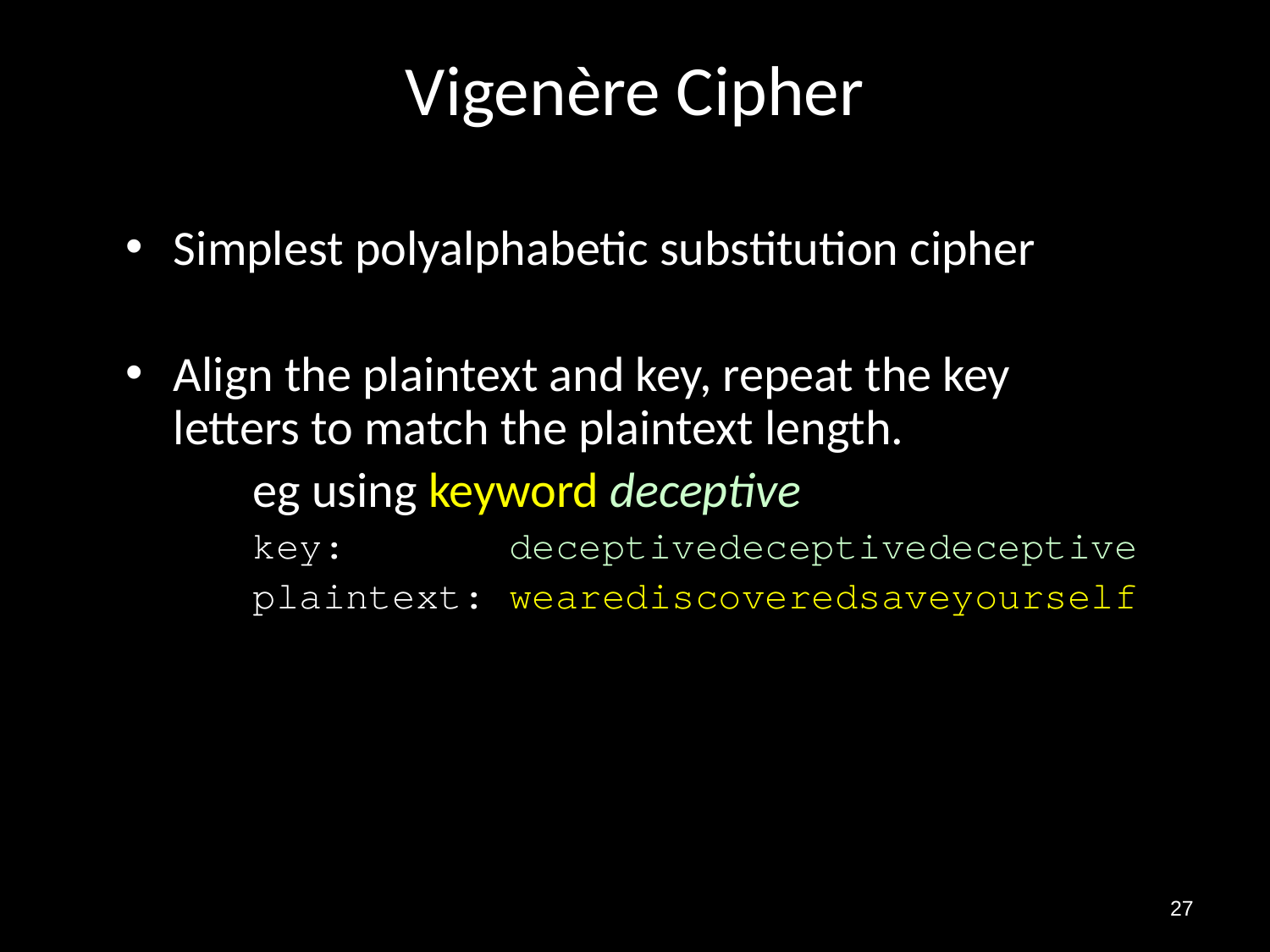

# Vigenère Cipher
Simplest polyalphabetic substitution cipher

Align the plaintext and key, repeat the key letters to match the plaintext length.
	eg using keyword deceptive
key:       deceptivedeceptivedeceptive
plaintext: wearediscoveredsaveyourself
27